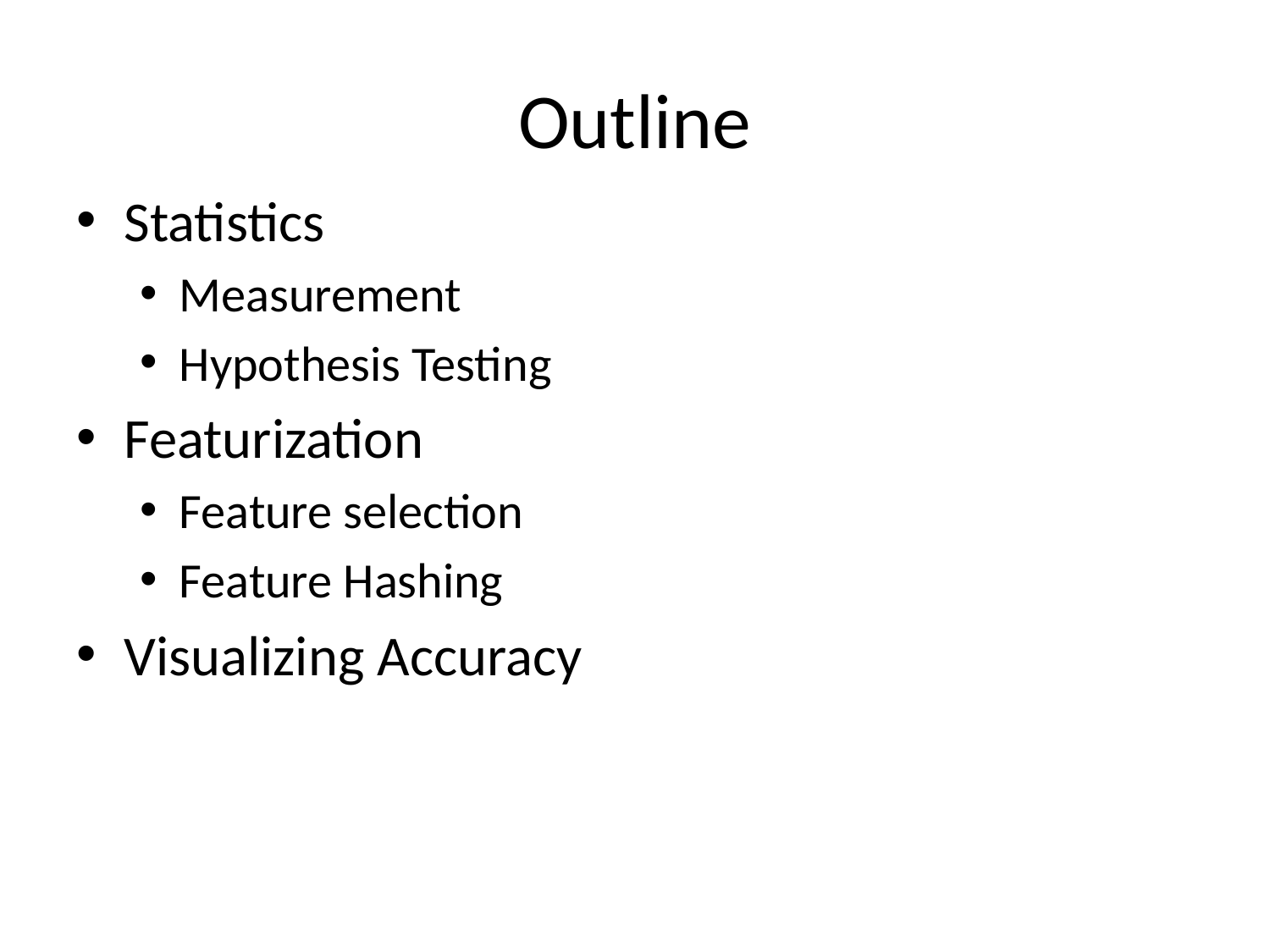

# Outline
Statistics
Measurement
Hypothesis Testing
Featurization
Feature selection
Feature Hashing
Visualizing Accuracy